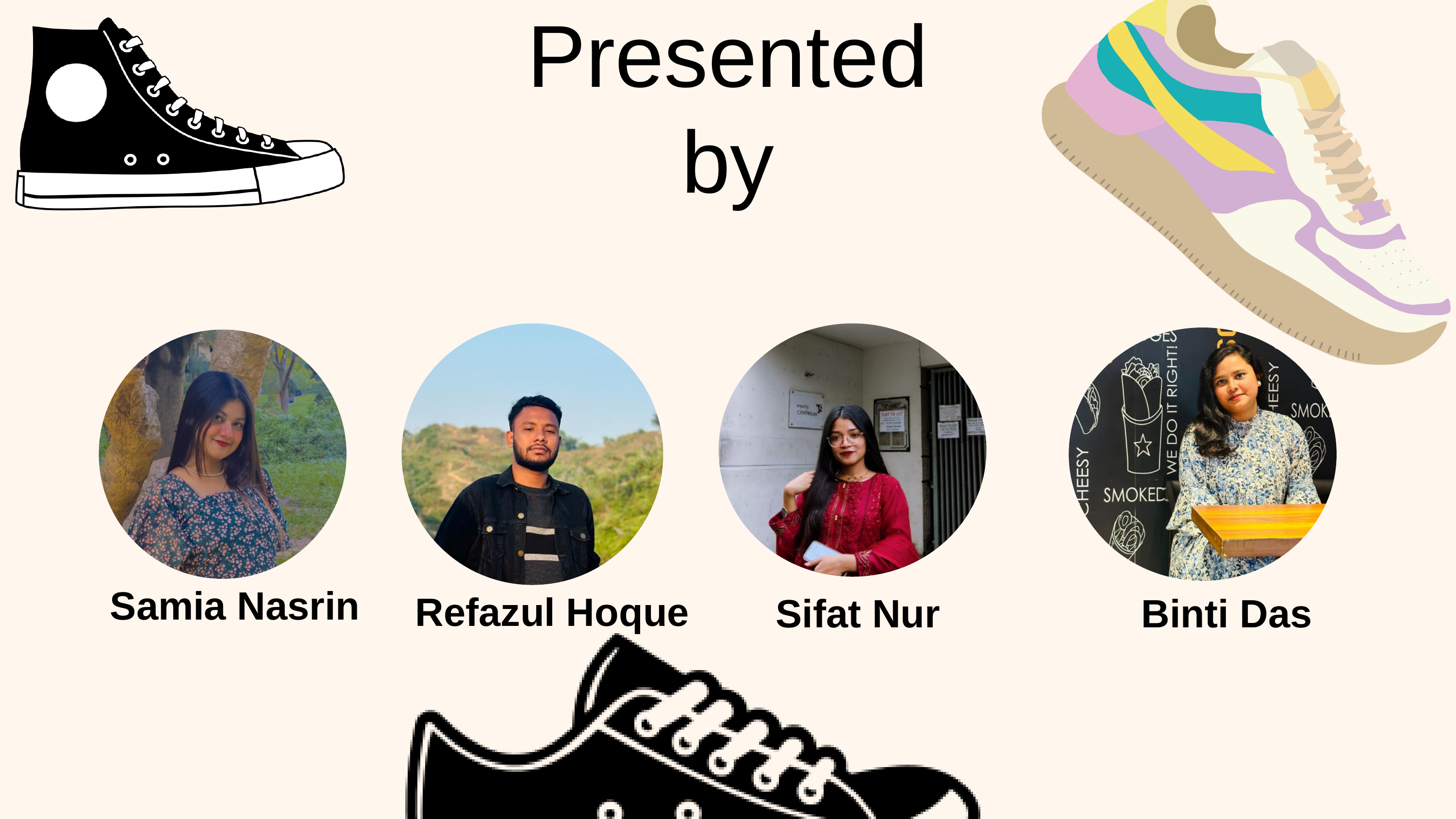

Presented
by

 Samia Nasrin
 Refazul Hoque

 Sifat Nur
Binti Das